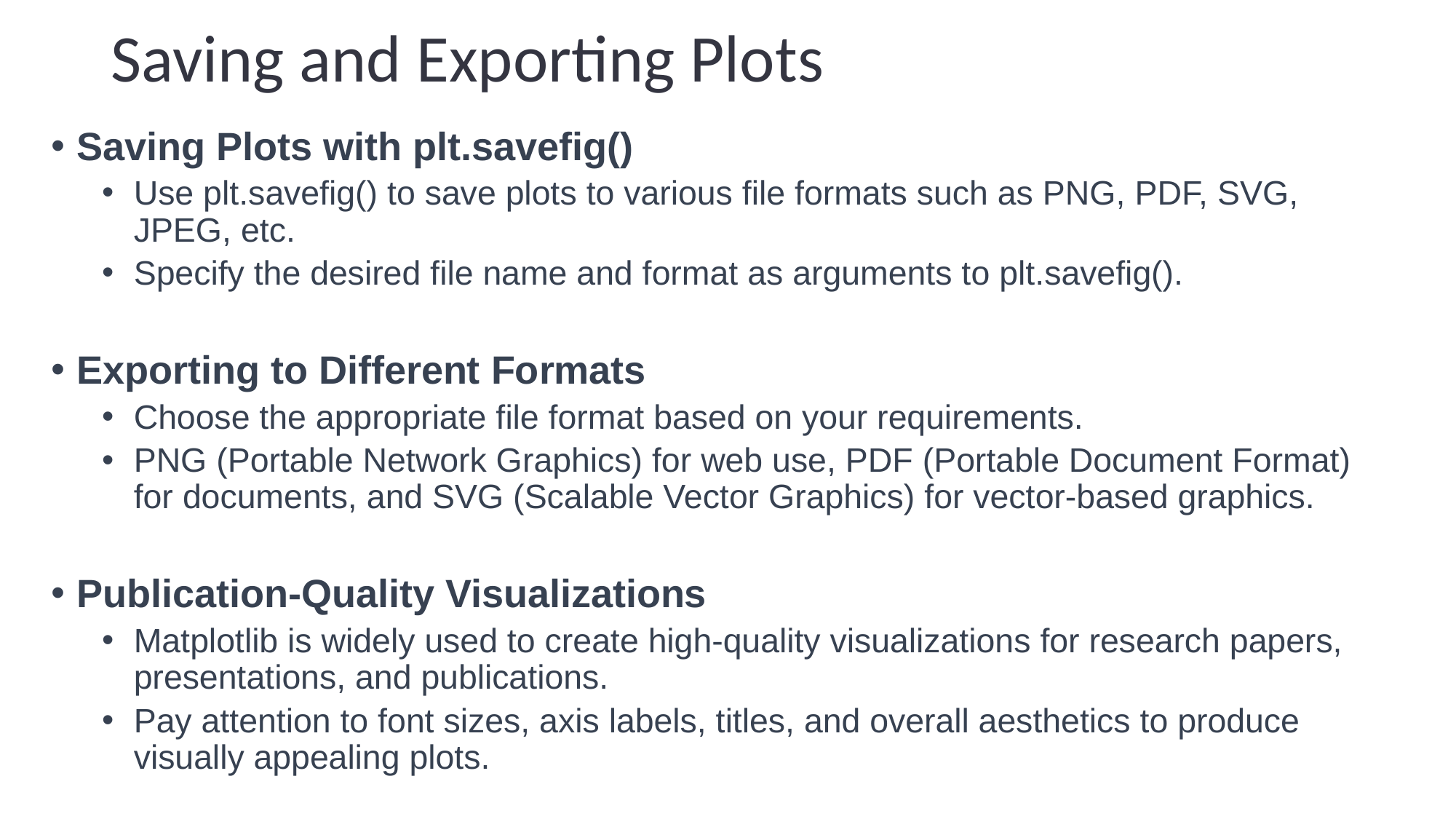

# Saving and Exporting Plots
Saving Plots with plt.savefig()
Use plt.savefig() to save plots to various file formats such as PNG, PDF, SVG, JPEG, etc.
Specify the desired file name and format as arguments to plt.savefig().

Exporting to Different Formats
Choose the appropriate file format based on your requirements.
PNG (Portable Network Graphics) for web use, PDF (Portable Document Format) for documents, and SVG (Scalable Vector Graphics) for vector-based graphics.

Publication-Quality Visualizations
Matplotlib is widely used to create high-quality visualizations for research papers, presentations, and publications.
Pay attention to font sizes, axis labels, titles, and overall aesthetics to produce visually appealing plots.